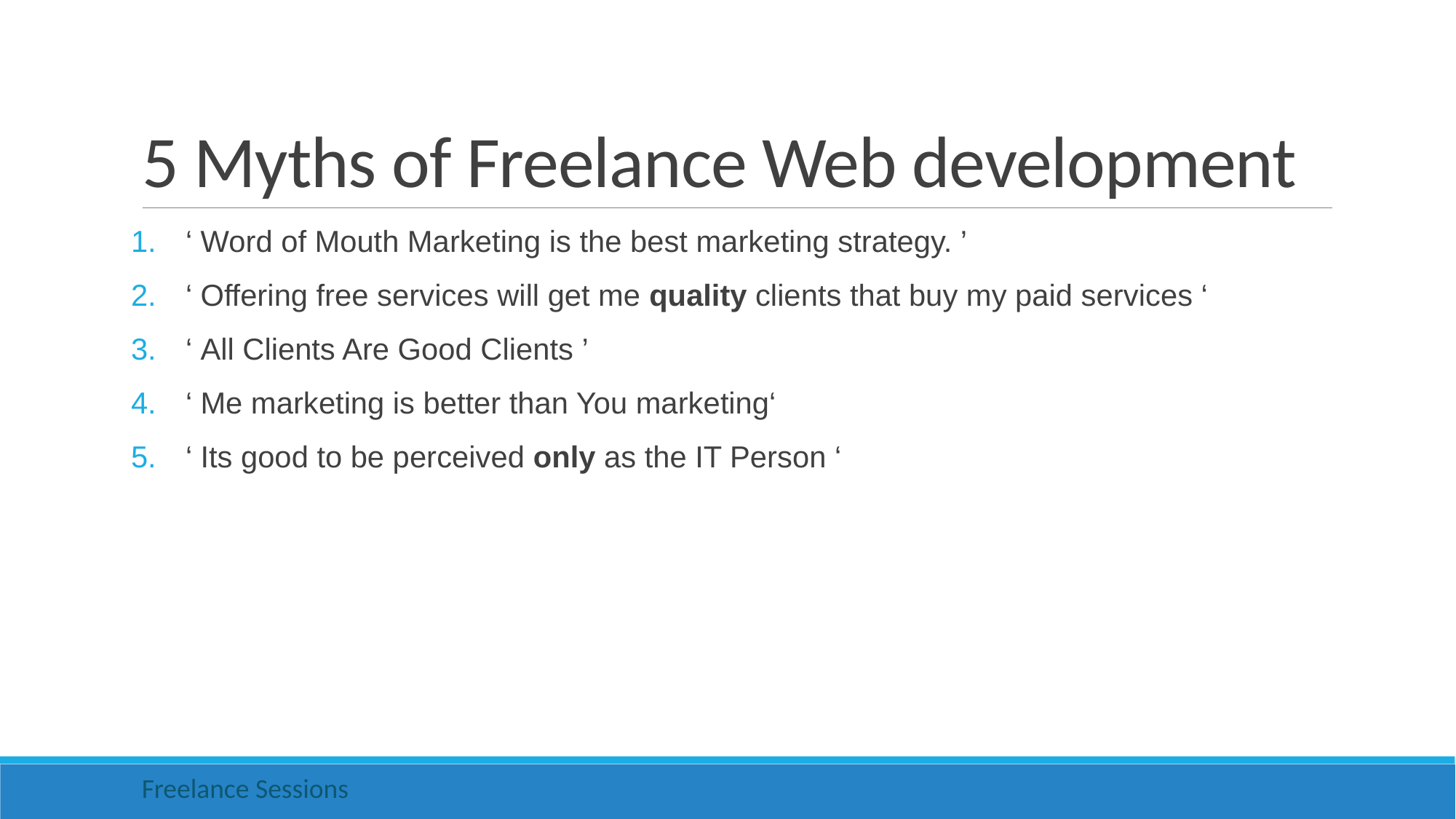

# 5 Myths of Freelance Web development
‘ Word of Mouth Marketing is the best marketing strategy. ’
‘ Offering free services will get me quality clients that buy my paid services ‘
‘ All Clients Are Good Clients ’
‘ Me marketing is better than You marketing‘
‘ Its good to be perceived only as the IT Person ‘

Freelance Sessions